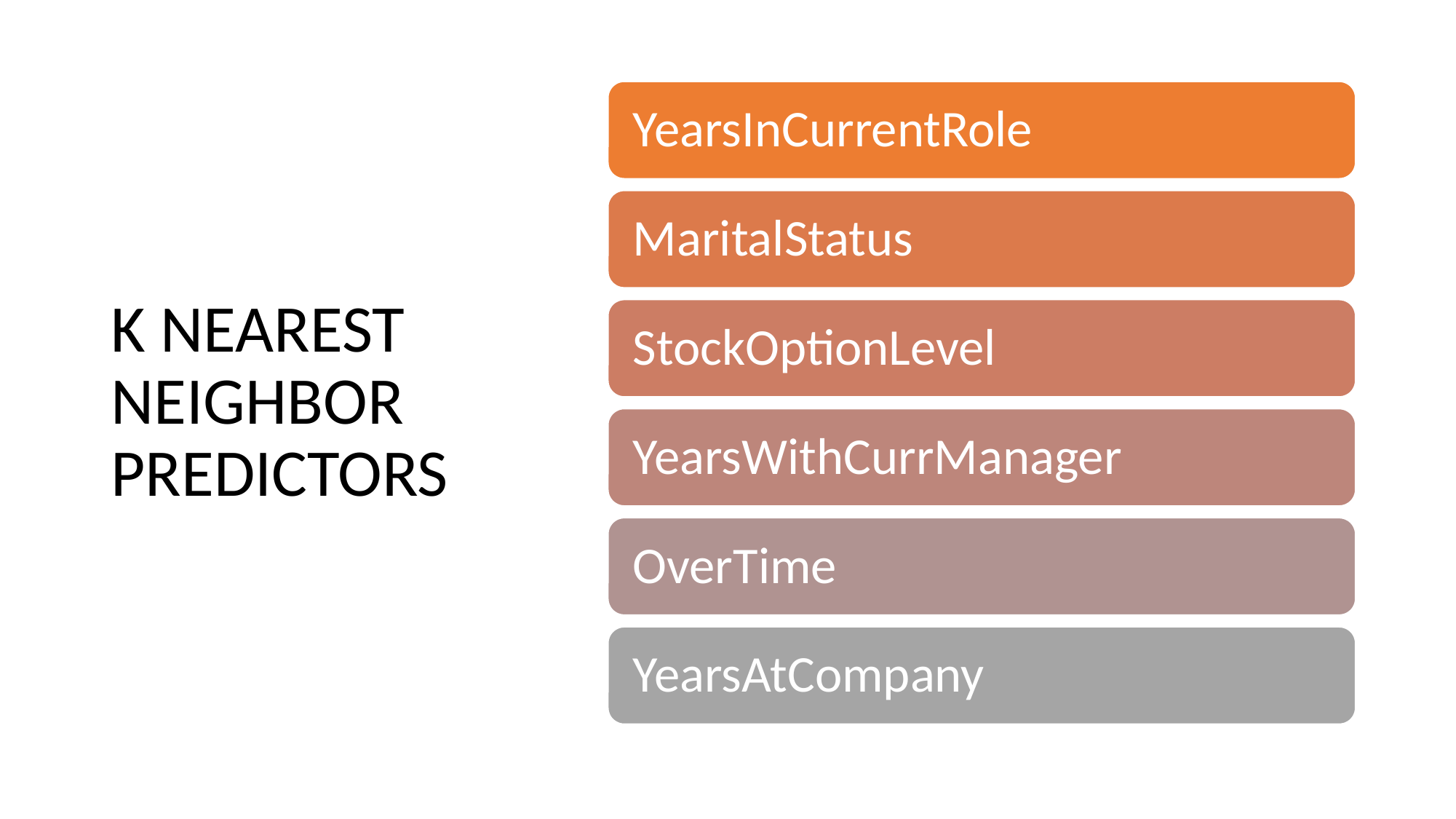

# K NEAREST NEIGHBOR PREDICTORS
YearsInCurrentRole
MaritalStatus
StockOptionLevel
YearsWithCurrManager
OverTime
YearsAtCompany